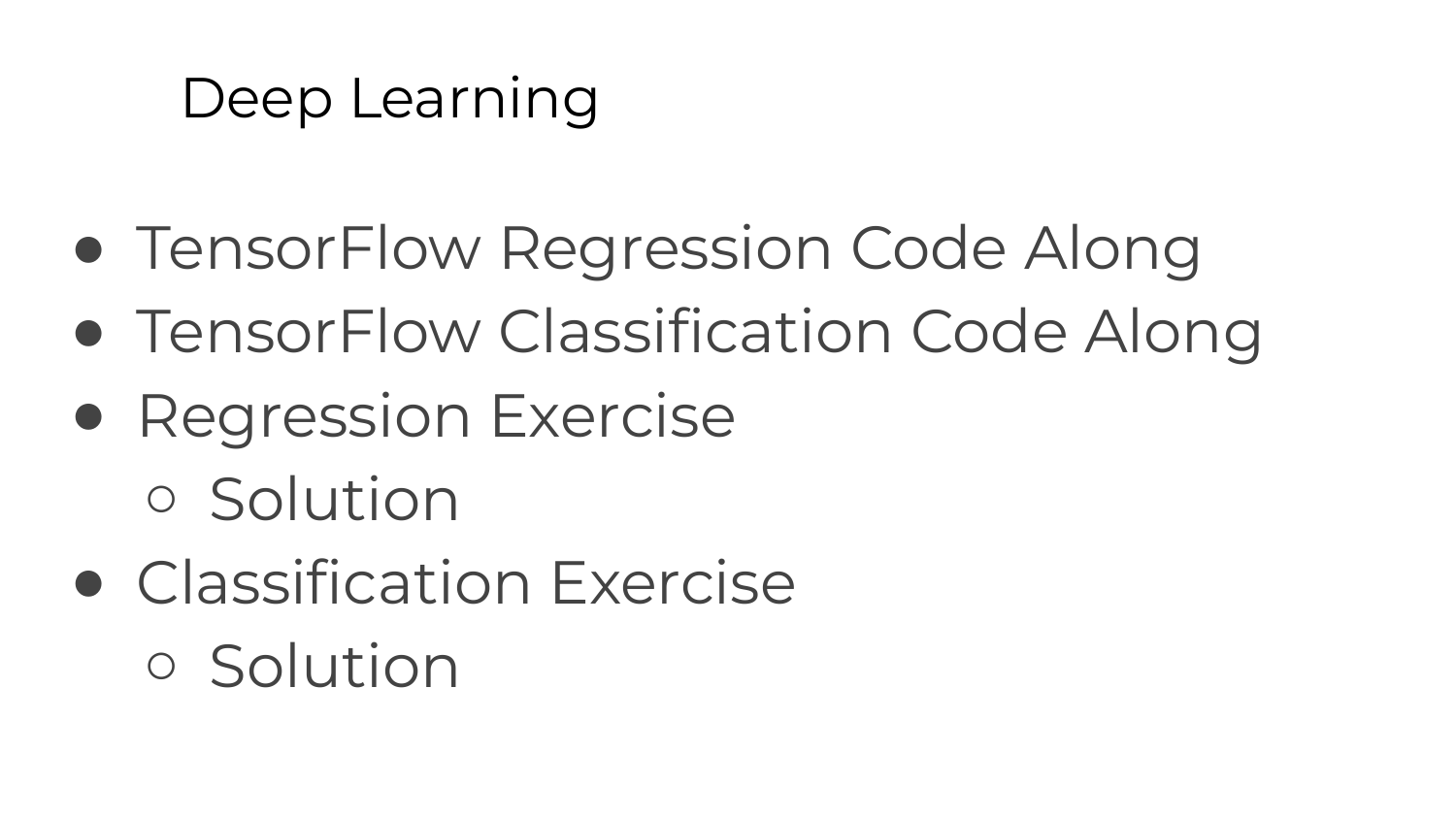

Deep Learning
TensorFlow Regression Code Along
TensorFlow Classification Code Along
Regression Exercise
Solution
Classification Exercise
Solution